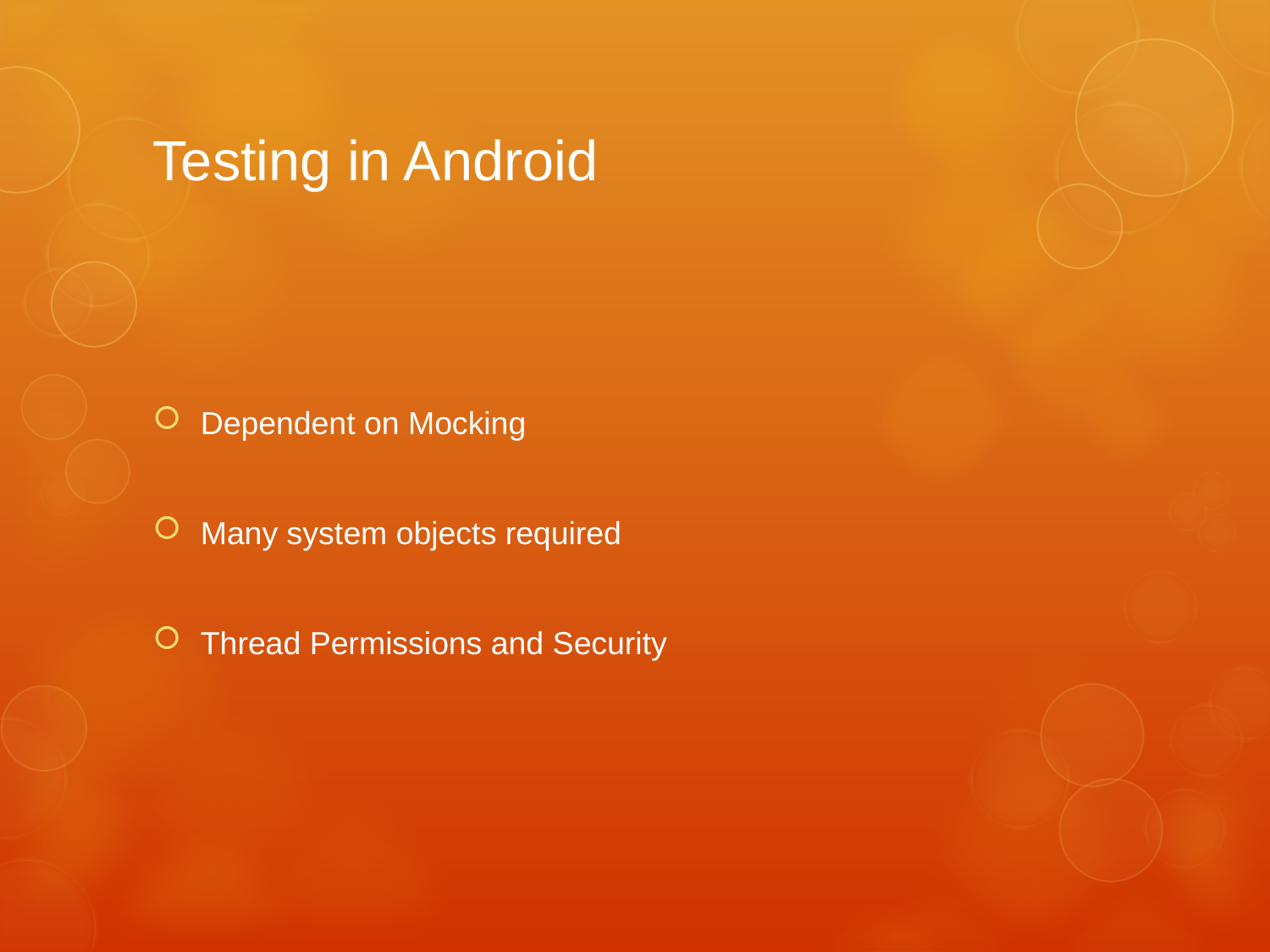

# Testing in Android
Dependent on Mocking

Many system objects required

Thread Permissions and Security